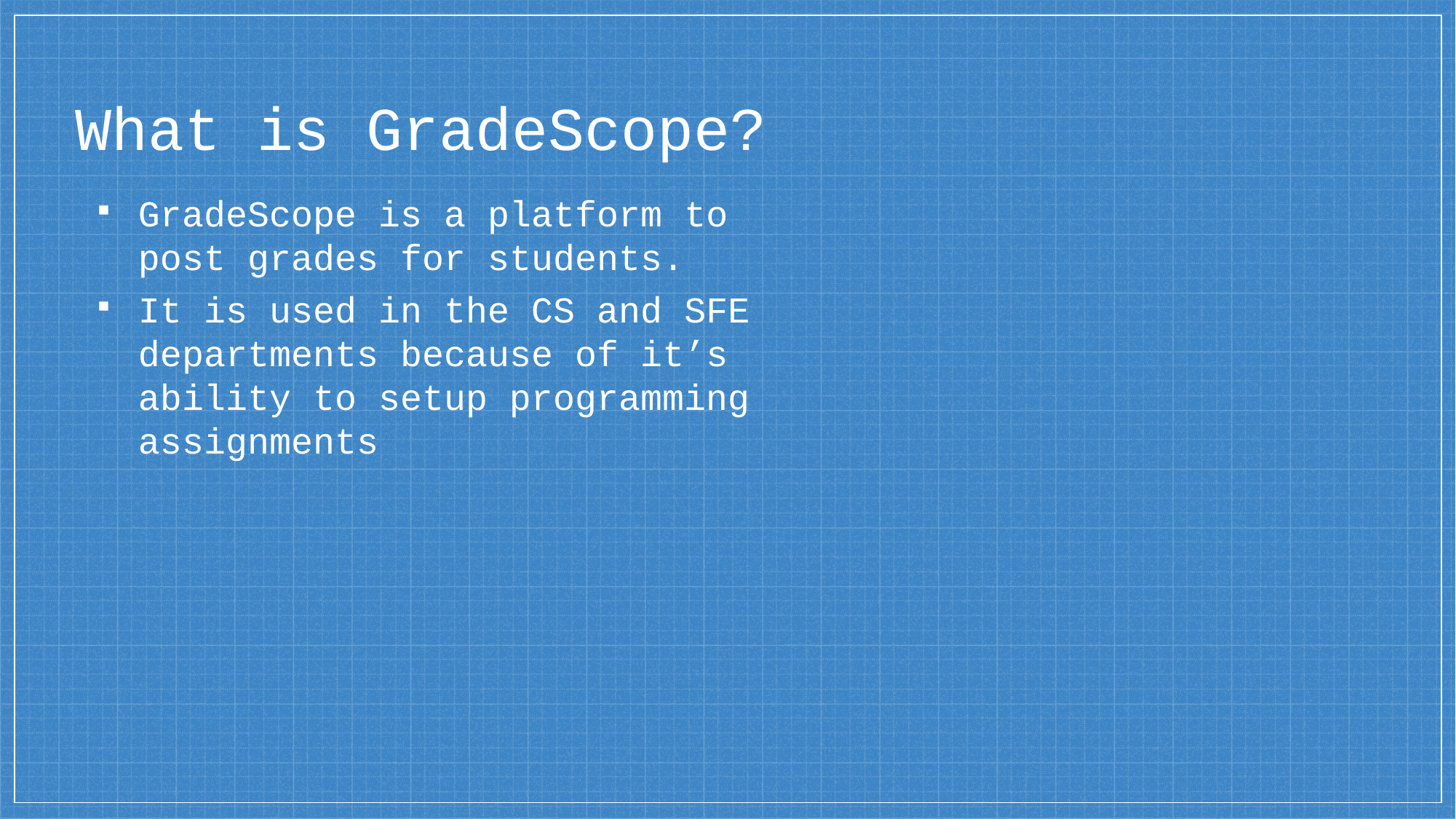

# What is GradeScope?
GradeScope is a platform to post grades for students.
It is used in the CS and SFE departments because of it’s ability to setup programming assignments